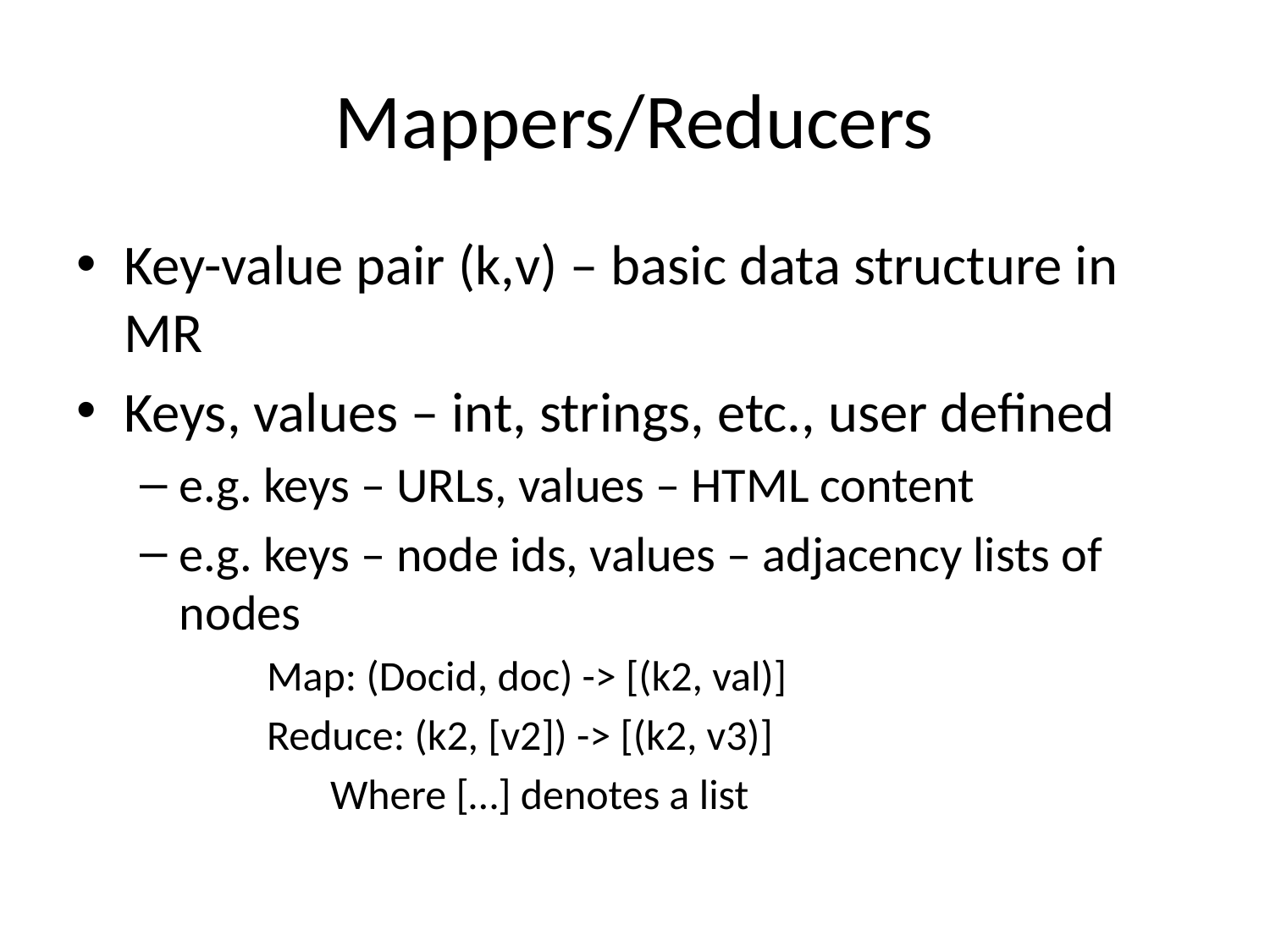

# Mappers/Reducers
Key-value pair (k,v) – basic data structure in MR
Keys, values – int, strings, etc., user defined
e.g. keys – URLs, values – HTML content
e.g. keys – node ids, values – adjacency lists of nodes
Map: (Docid, doc) -> [(k2, val)]
Reduce: (k2, [v2]) -> [(k2, v3)]
Where […] denotes a list